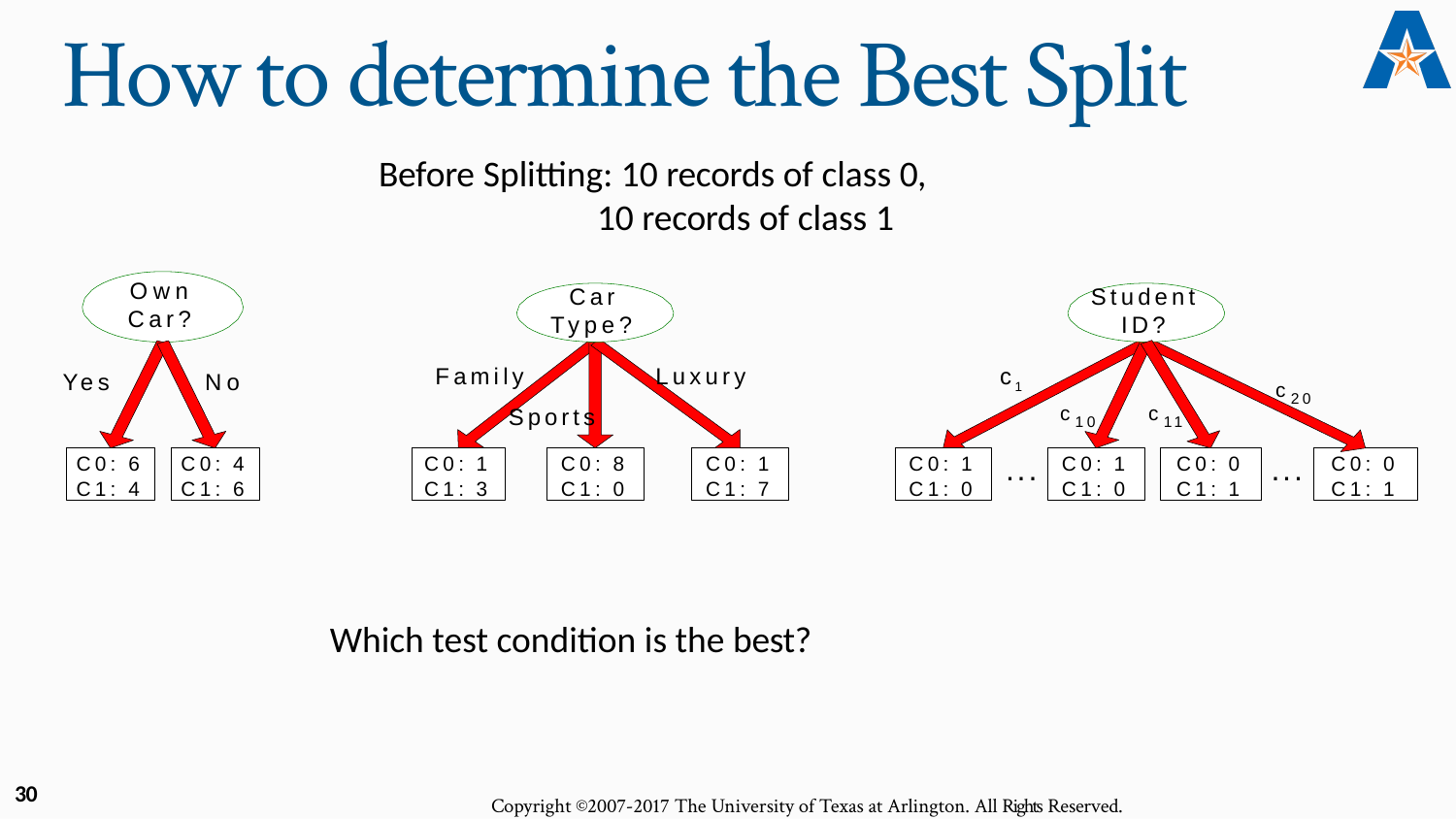

# How to determine the Best Split
Before Splitting: 10 records of class 0,
10 records of class 1

Own Car?
Car Type?
Student ID?

Family
Sports
Luxury
c1
No
Yes
c20
c10	c11
...
...
C0: 6
C1: 4
C0: 4
C1: 6
C0: 1
C1: 3
C0: 8
C1: 0
C0: 1
C1: 7
C0: 1
C1: 0
C0: 1
C1: 0
C0: 0
C1: 1
C0: 0
C1: 1
Which test condition is the best?
30
Copyright ©2007-2017 The University of Texas at Arlington. All Rights Reserved.